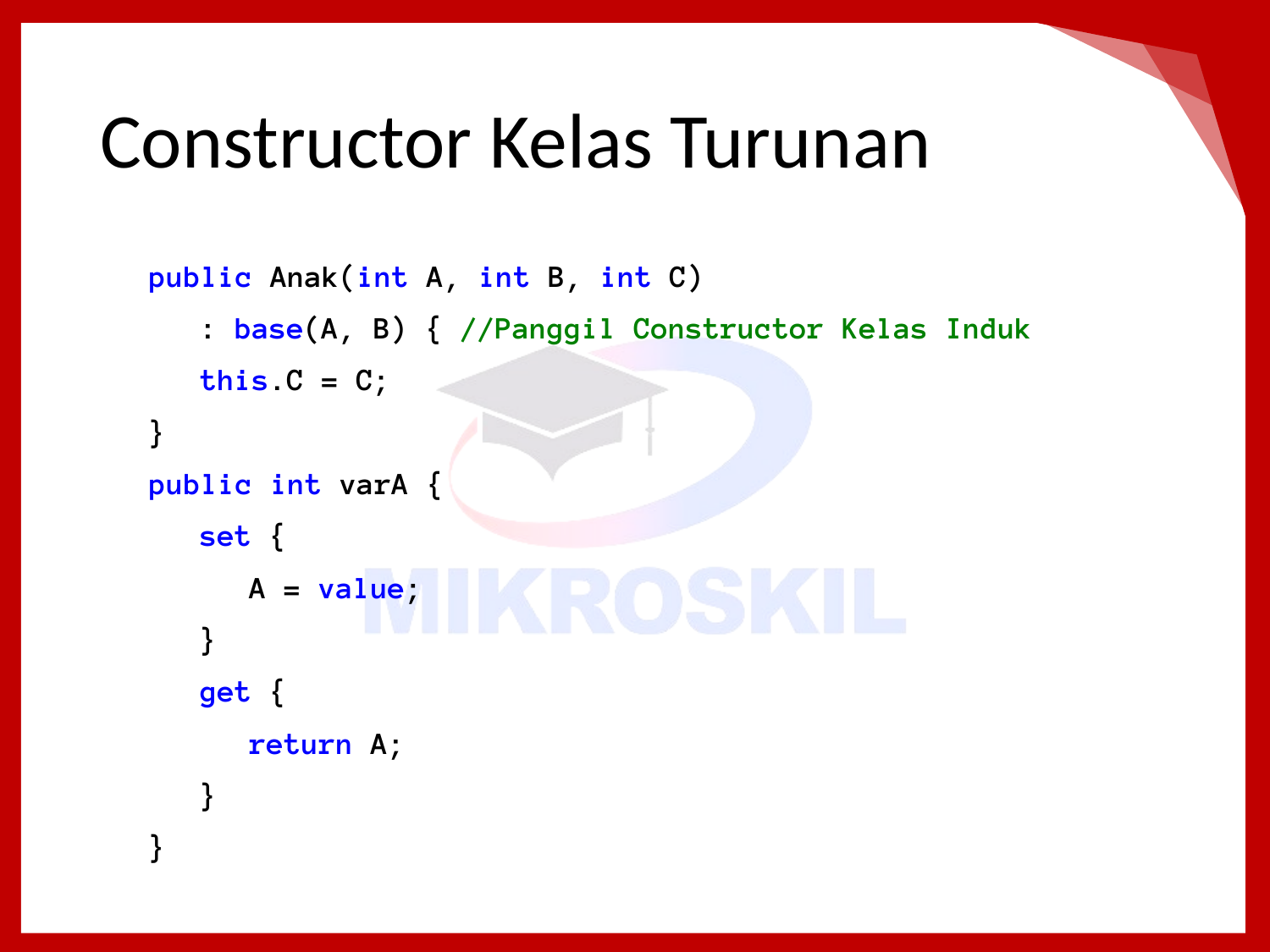

# Constructor Kelas Turunan
public Anak(int A, int B, int C)
: base(A, B) { //Panggil Constructor Kelas Induk
this.C = C;
}
public int varA {
set {
A = value;
}
get {
return A;
}
}